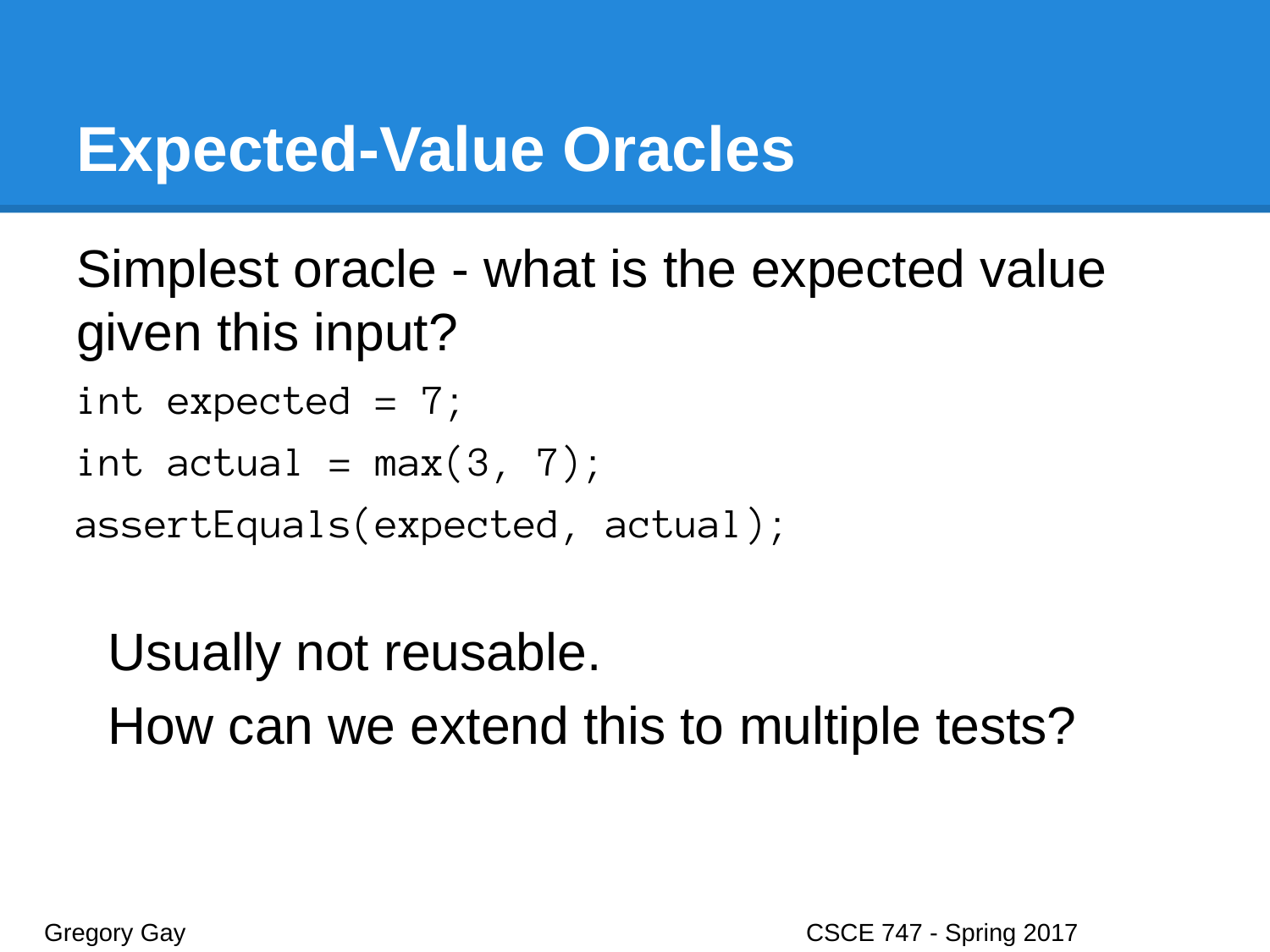

# Expected-Value Oracles
Simplest oracle - what is the expected value given this input?
int expected = 7;
int actual = max(3, 7);
assertEquals(expected, actual);

Usually not reusable.
How can we extend this to multiple tests?
Gregory Gay					CSCE 747 - Spring 2017							18